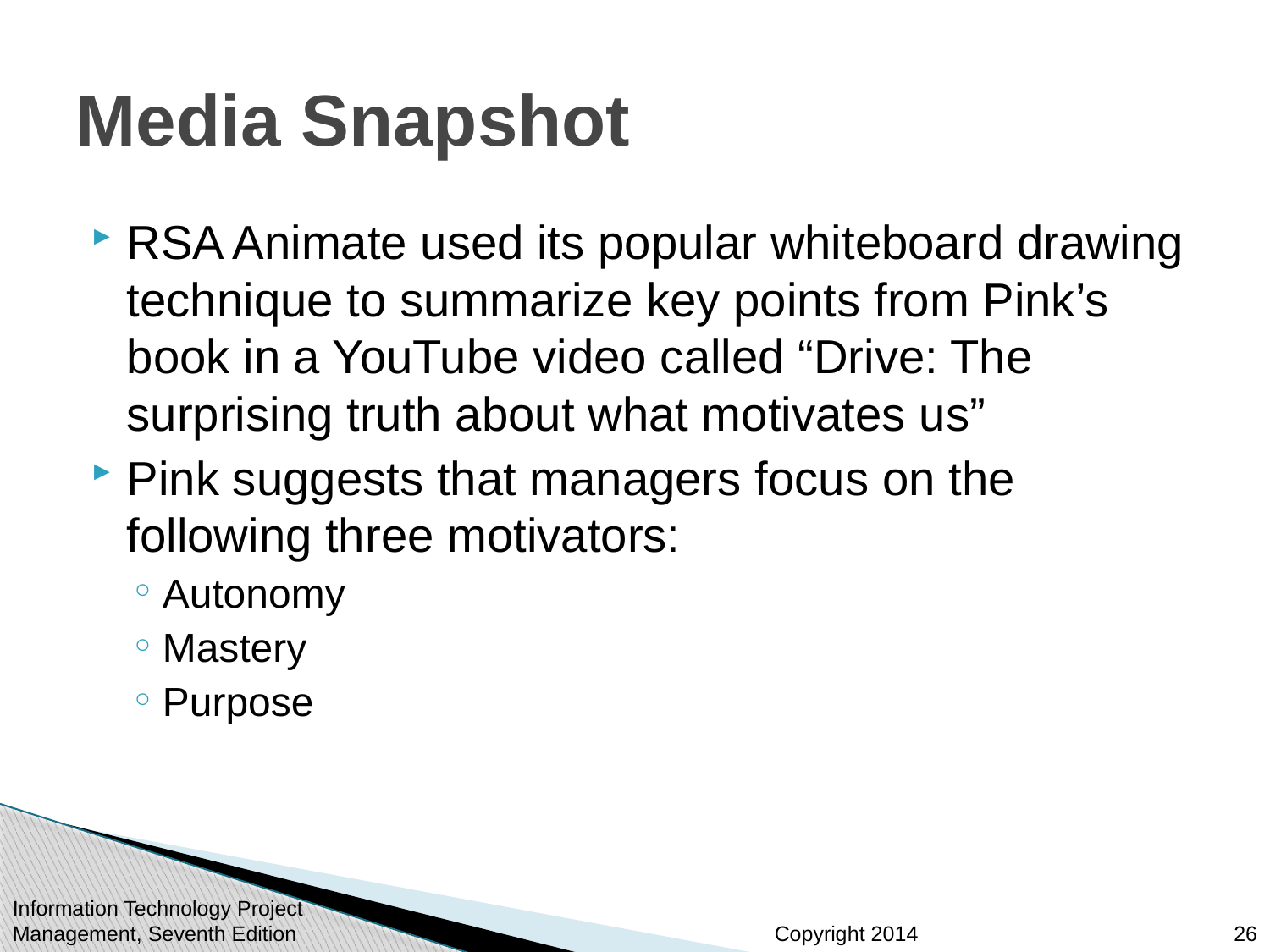

# Media Snapshot
RSA Animate used its popular whiteboard drawing technique to summarize key points from Pink’s book in a YouTube video called “Drive: The surprising truth about what motivates us”
Pink suggests that managers focus on the following three motivators:
Autonomy
Mastery
Purpose
Information Technology Project Management, Seventh Edition
26